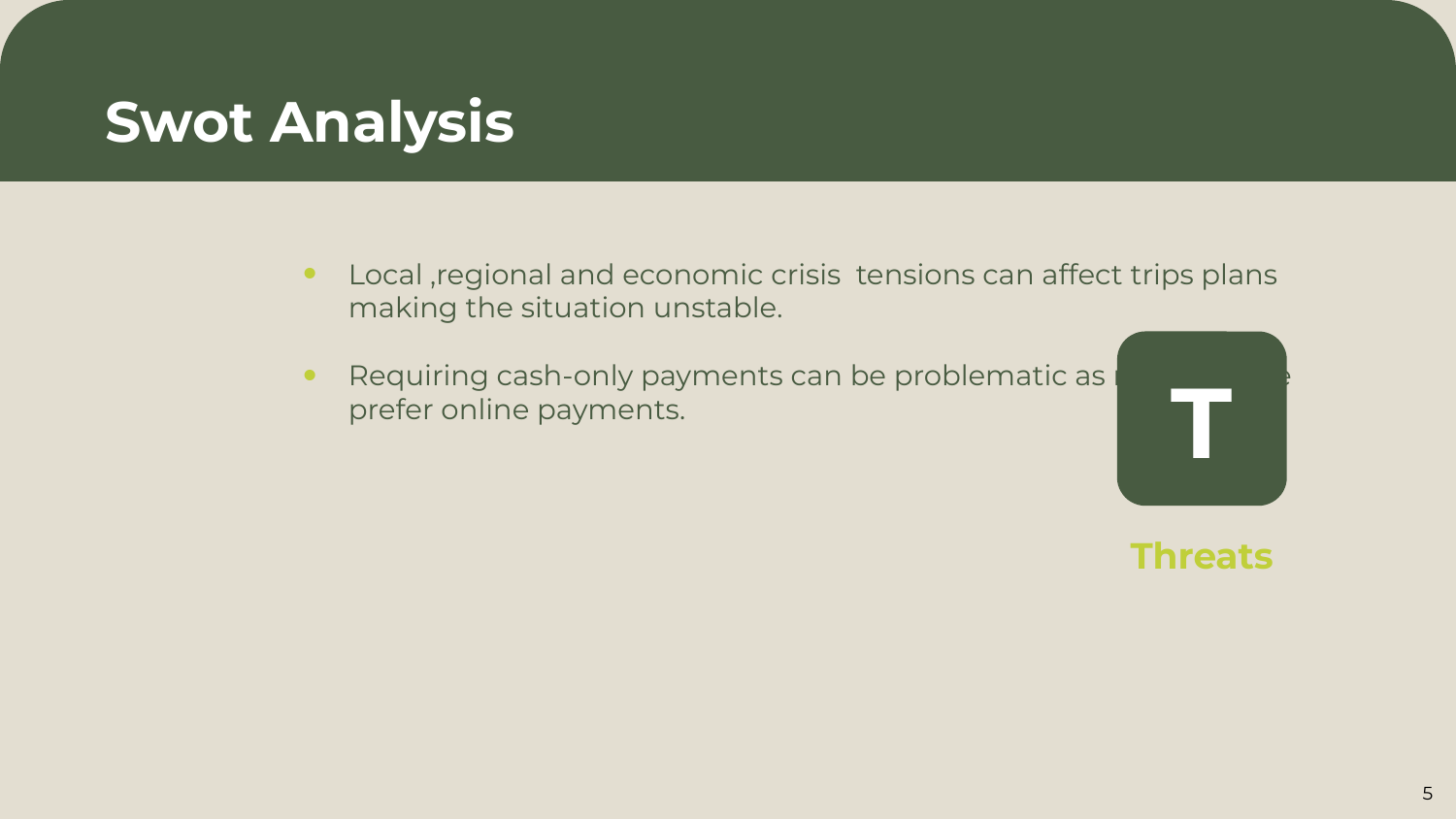

# Swot Analysis
Local ,regional and economic crisis  tensions can affect trips plans making the situation unstable.

Requiring cash-only payments can be problematic as most people prefer online payments.

T
Threats
5